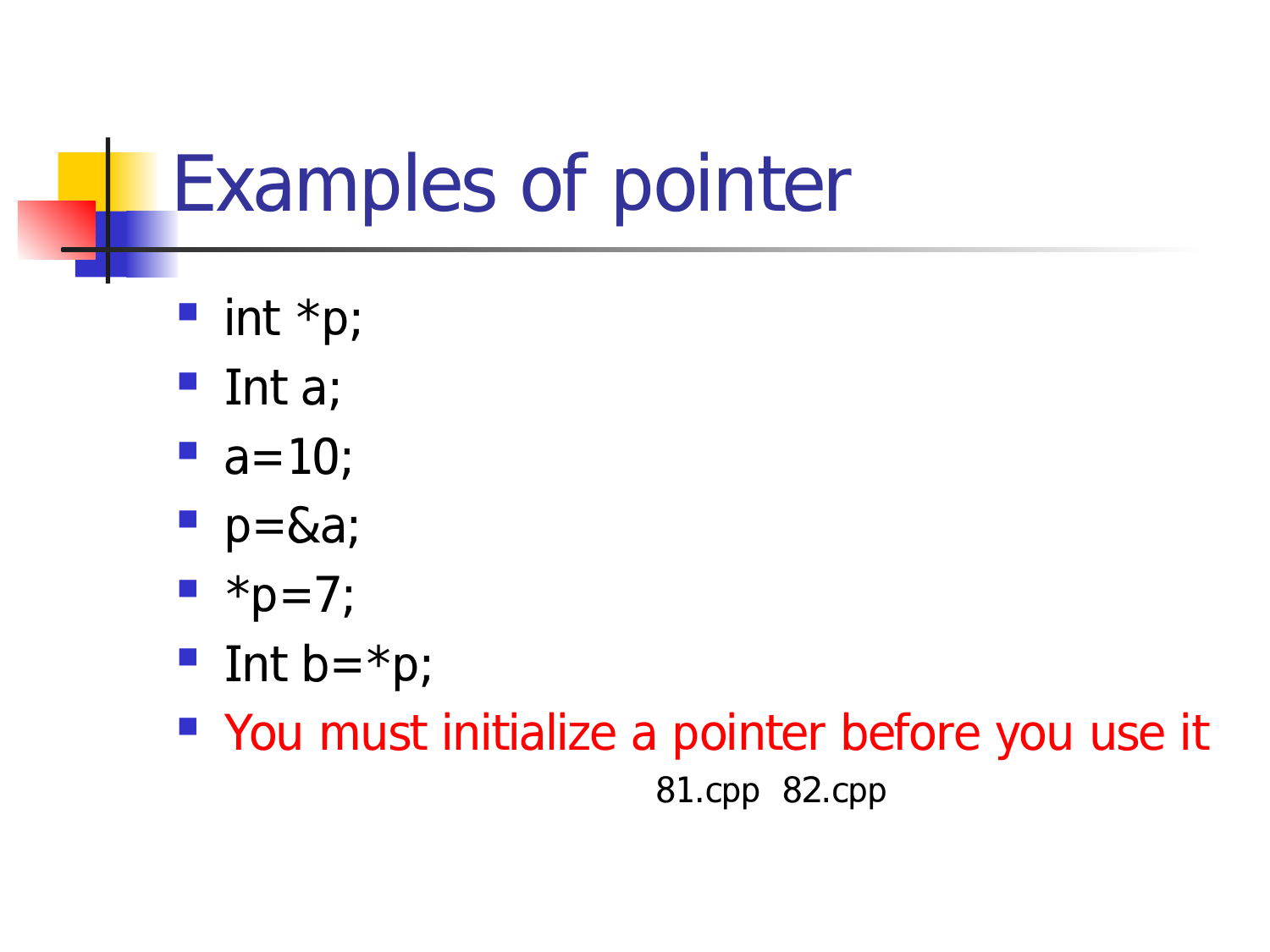

# Examples of pointer
int *p;
Int a;
a=10;
p=&a;
*p=7;
Int b=*p;
You must initialize a pointer before you use it
                                81.cpp  82.cpp